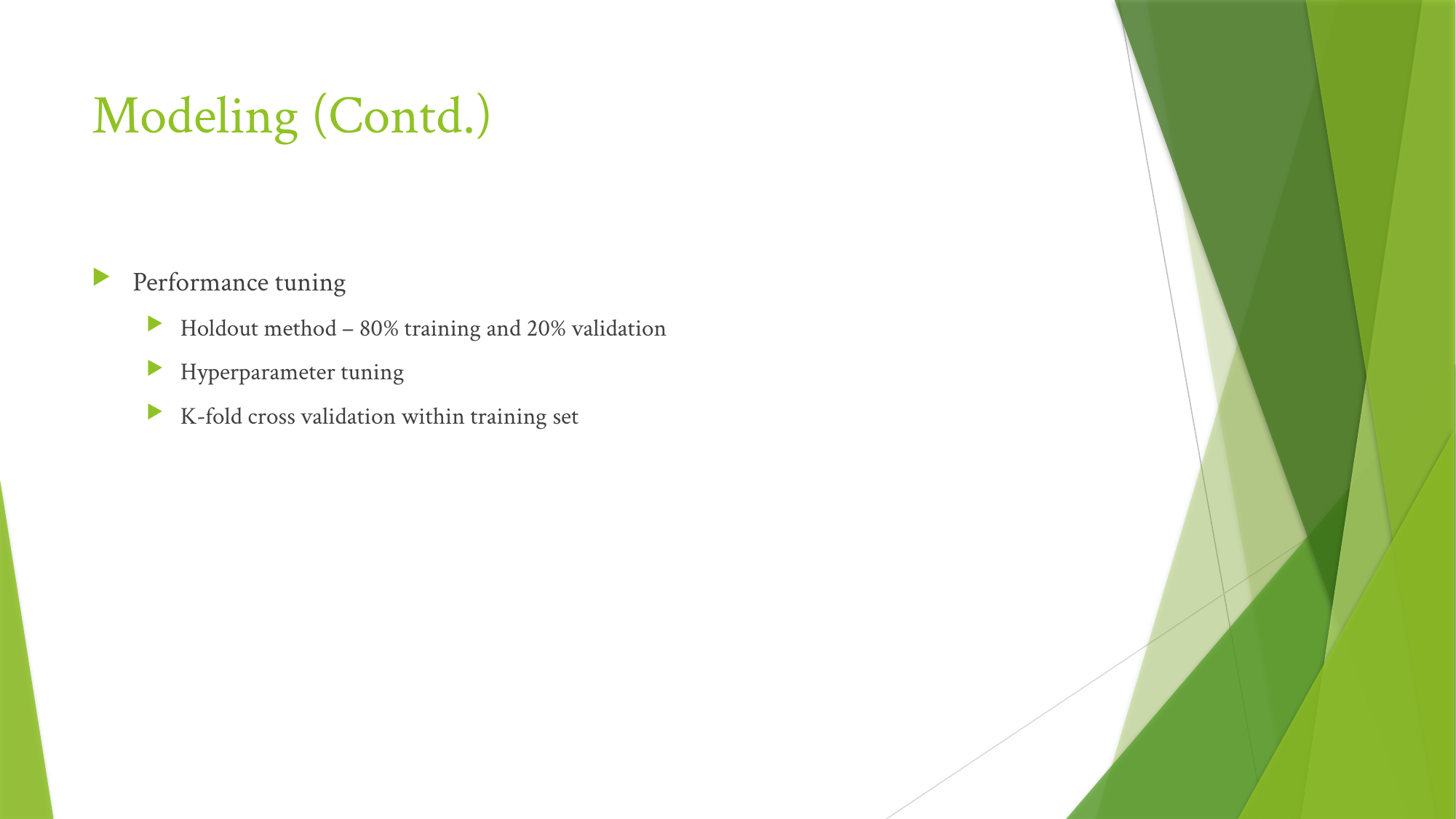

# Modeling (Contd.)
Performance tuning
Holdout method – 80% training and 20% validation
Hyperparameter tuning
K-fold cross validation within training set